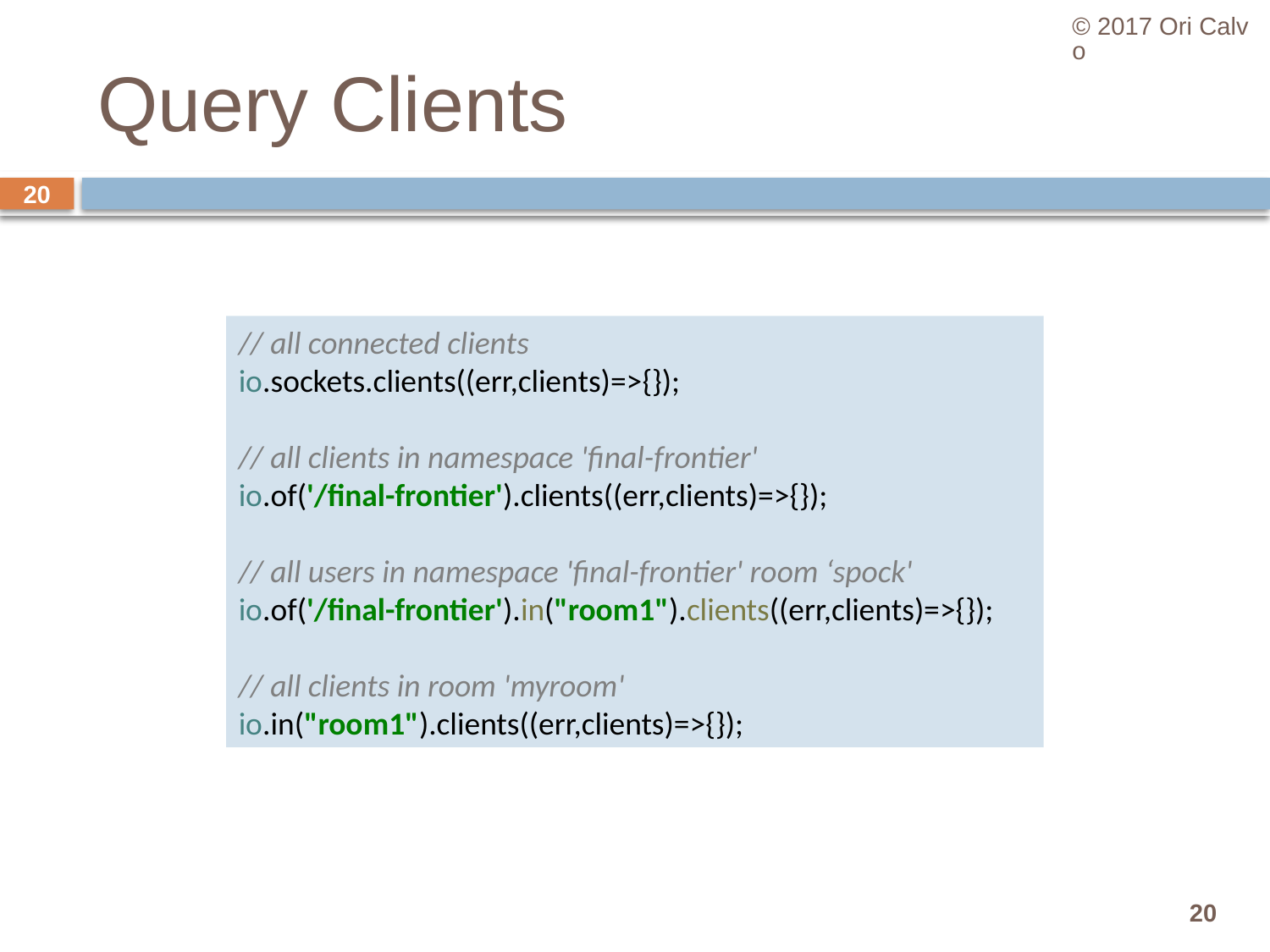

© 2017 Ori Calvo
# Query Clients
20
// all connected clients
io.sockets.clients((err,clients)=>{});
// all clients in namespace 'final-frontier'
io.of('/final-frontier').clients((err,clients)=>{});
// all users in namespace 'final-frontier' room ‘spock'
io.of('/final-frontier').in("room1").clients((err,clients)=>{});
// all clients in room 'myroom'
io.in("room1").clients((err,clients)=>{});